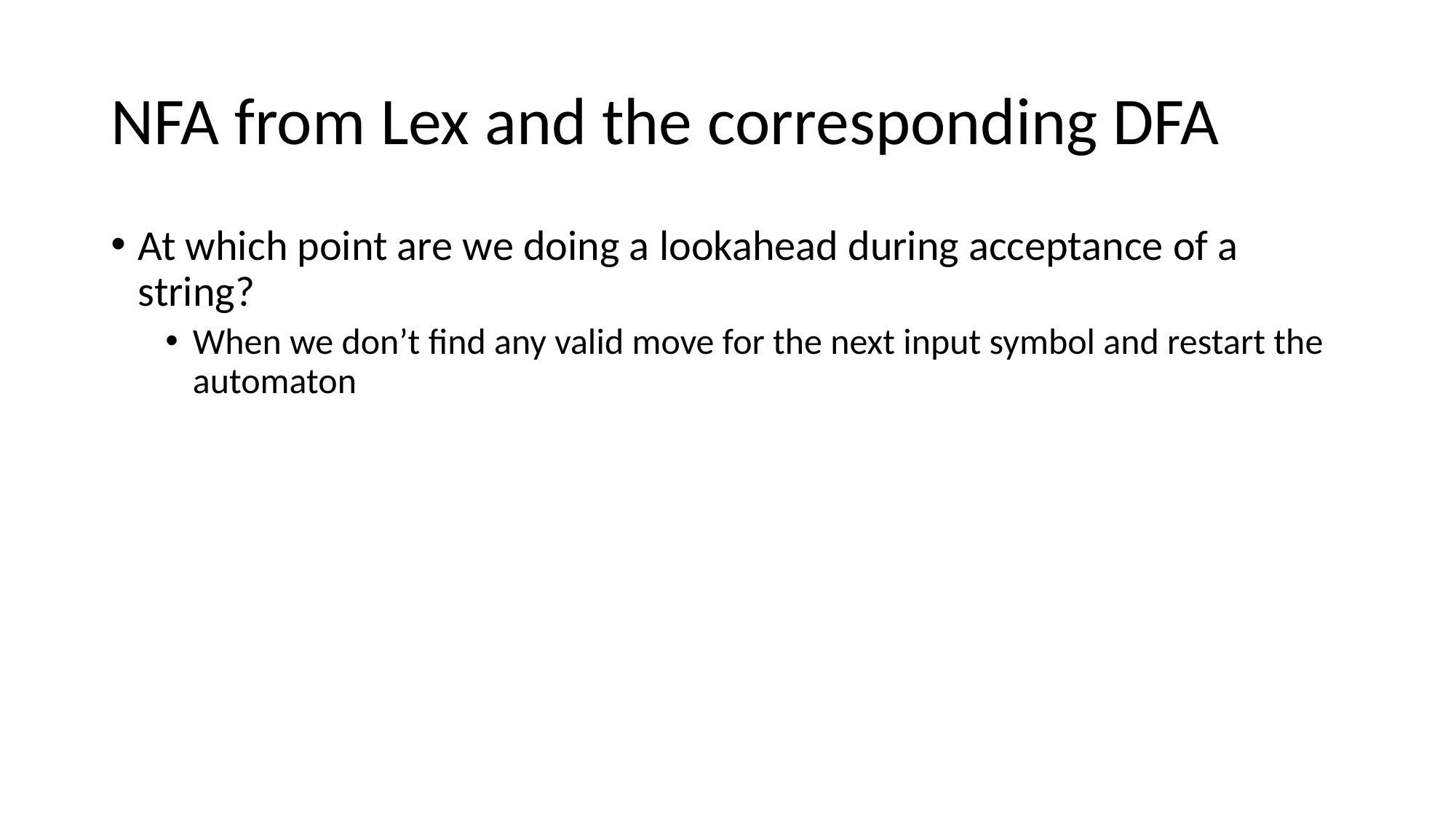

# NFA from Lex and the corresponding DFA
At which point are we doing a lookahead during acceptance of a string?
When we don’t find any valid move for the next input symbol and restart the automaton